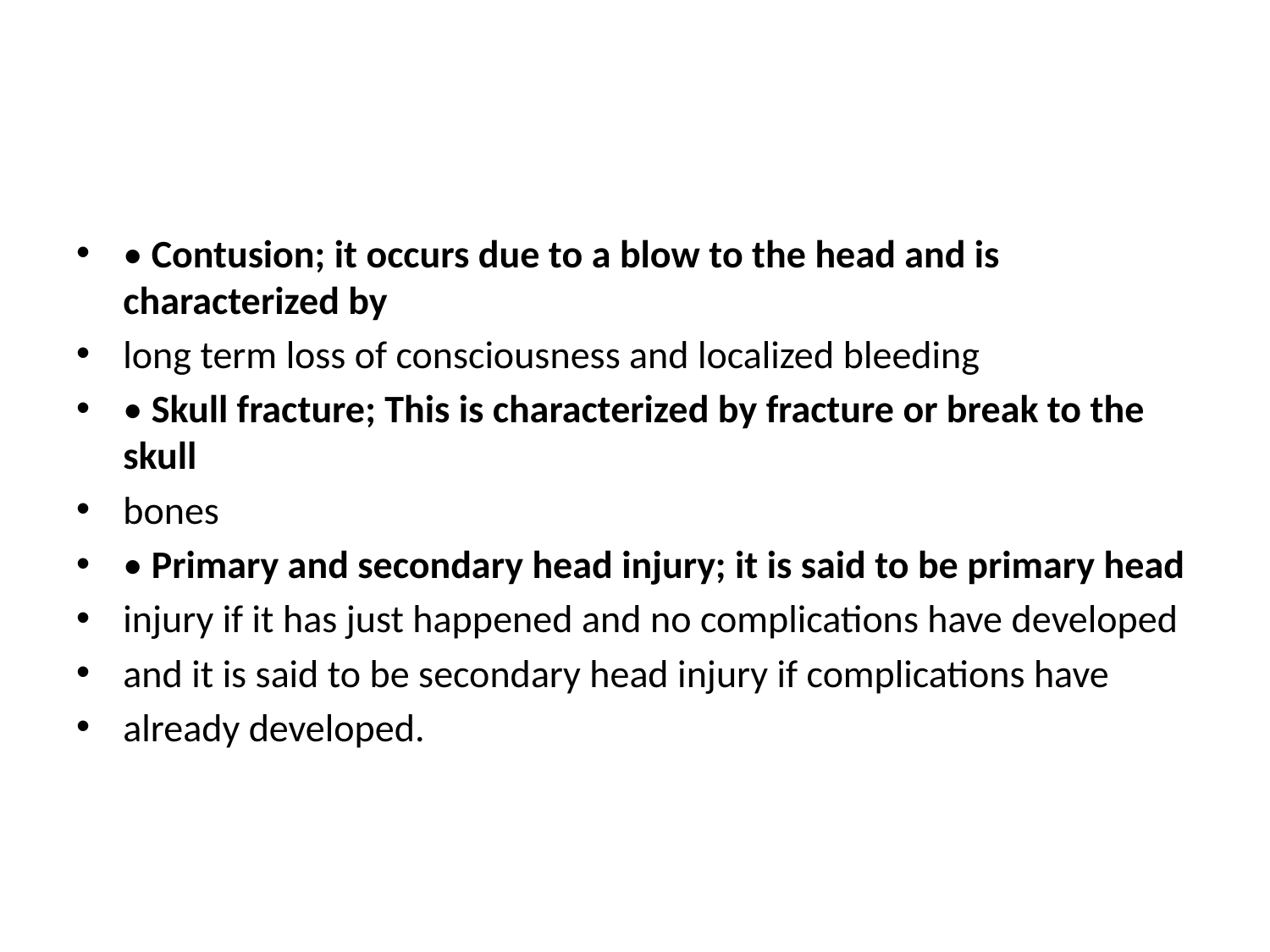

• Contusion; it occurs due to a blow to the head and is characterized by
long term loss of consciousness and localized bleeding
• Skull fracture; This is characterized by fracture or break to the skull
bones
• Primary and secondary head injury; it is said to be primary head
injury if it has just happened and no complications have developed
and it is said to be secondary head injury if complications have
already developed.